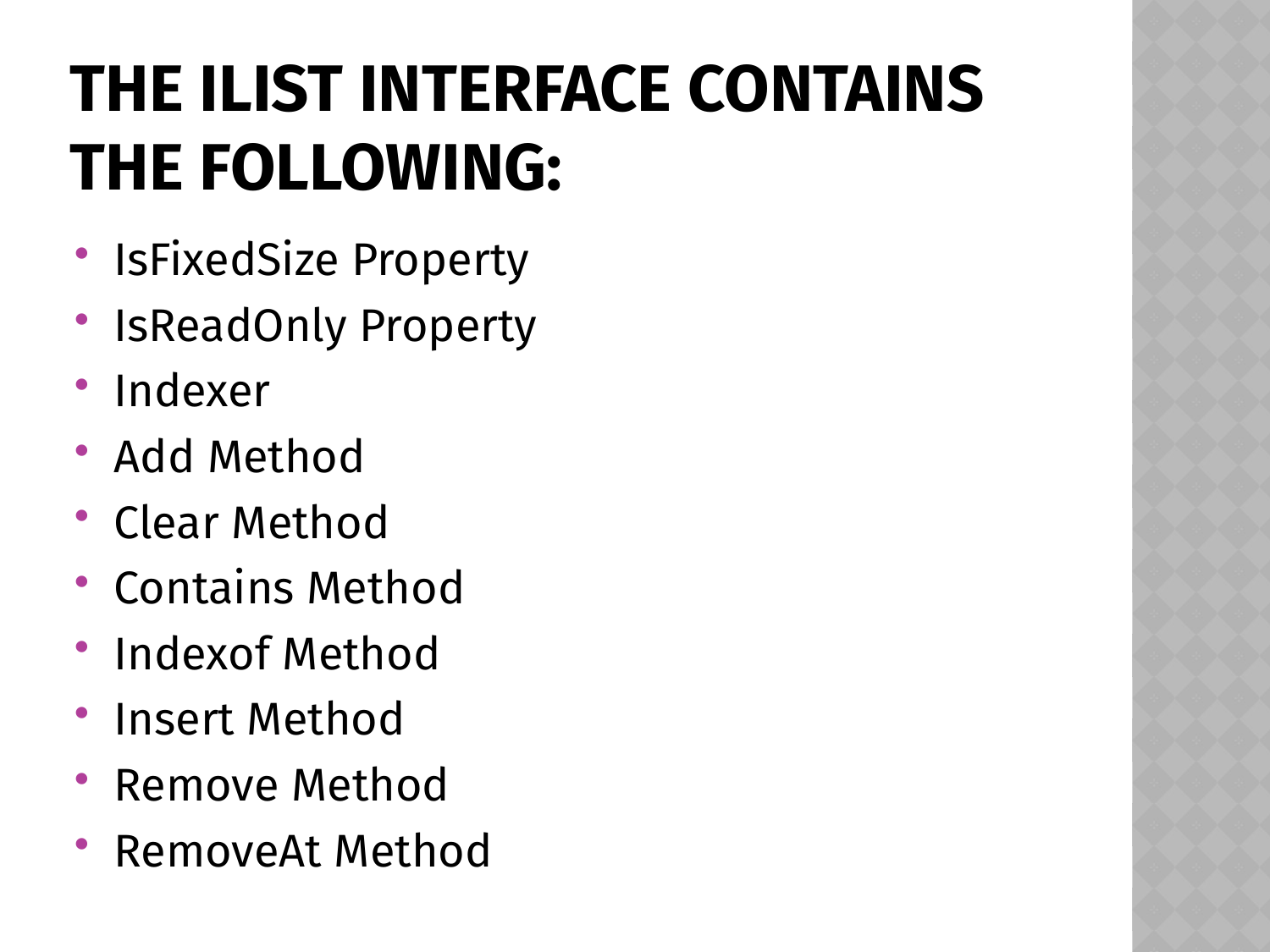

# The IList interface contains the following:
IsFixedSize Property
IsReadOnly Property
Indexer
Add Method
Clear Method
Contains Method
Indexof Method
Insert Method
Remove Method
RemoveAt Method